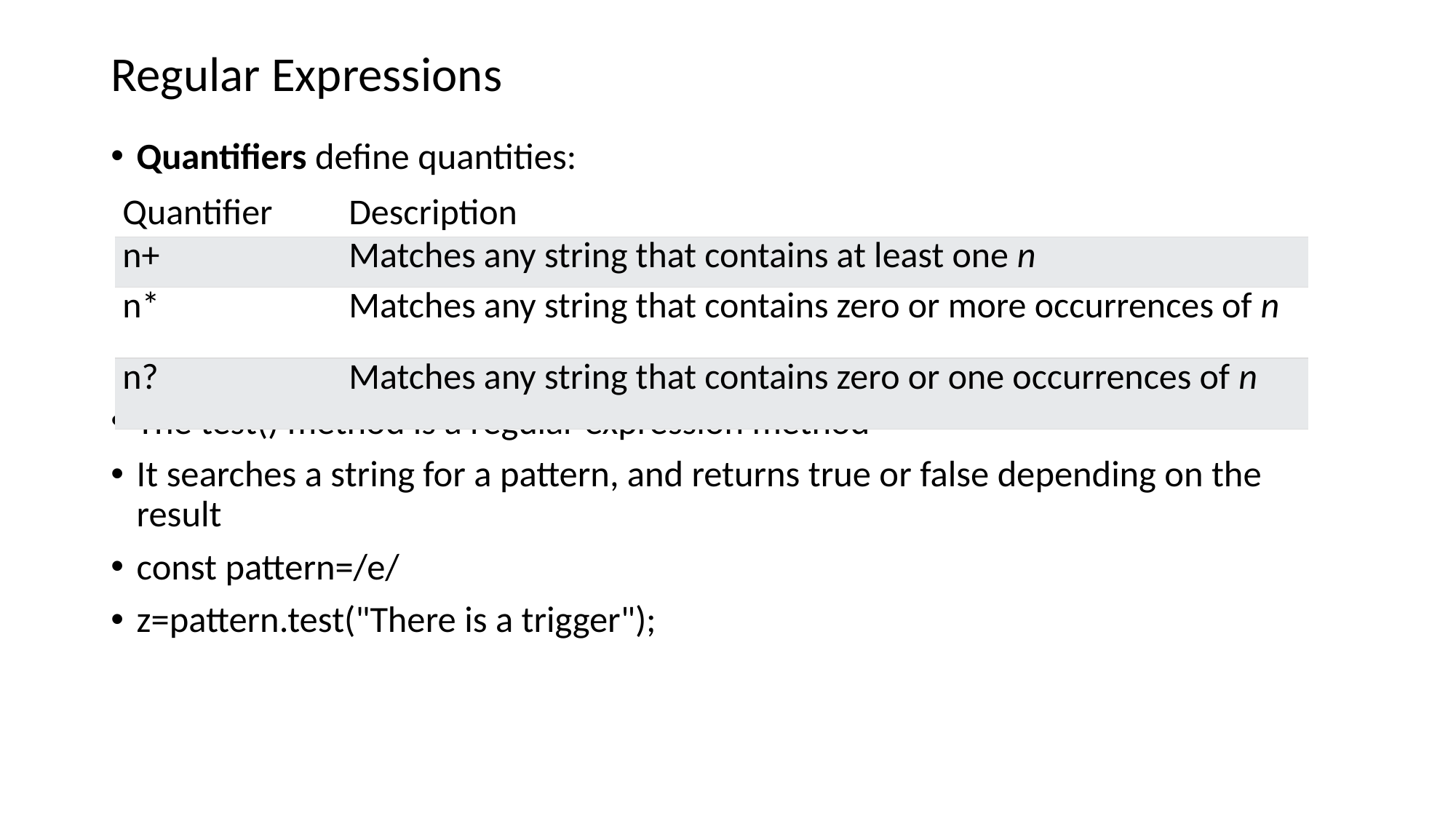

# Regular Expressions
Quantifiers define quantities:

The test() method is a regular expression method
It searches a string for a pattern, and returns true or false depending on the result
const pattern=/e/
z=pattern.test("There is a trigger");

| Quantifier | Description |
| --- | --- |
| n+ | Matches any string that contains at least one n |
| n\* | Matches any string that contains zero or more occurrences of n |
| n? | Matches any string that contains zero or one occurrences of n |